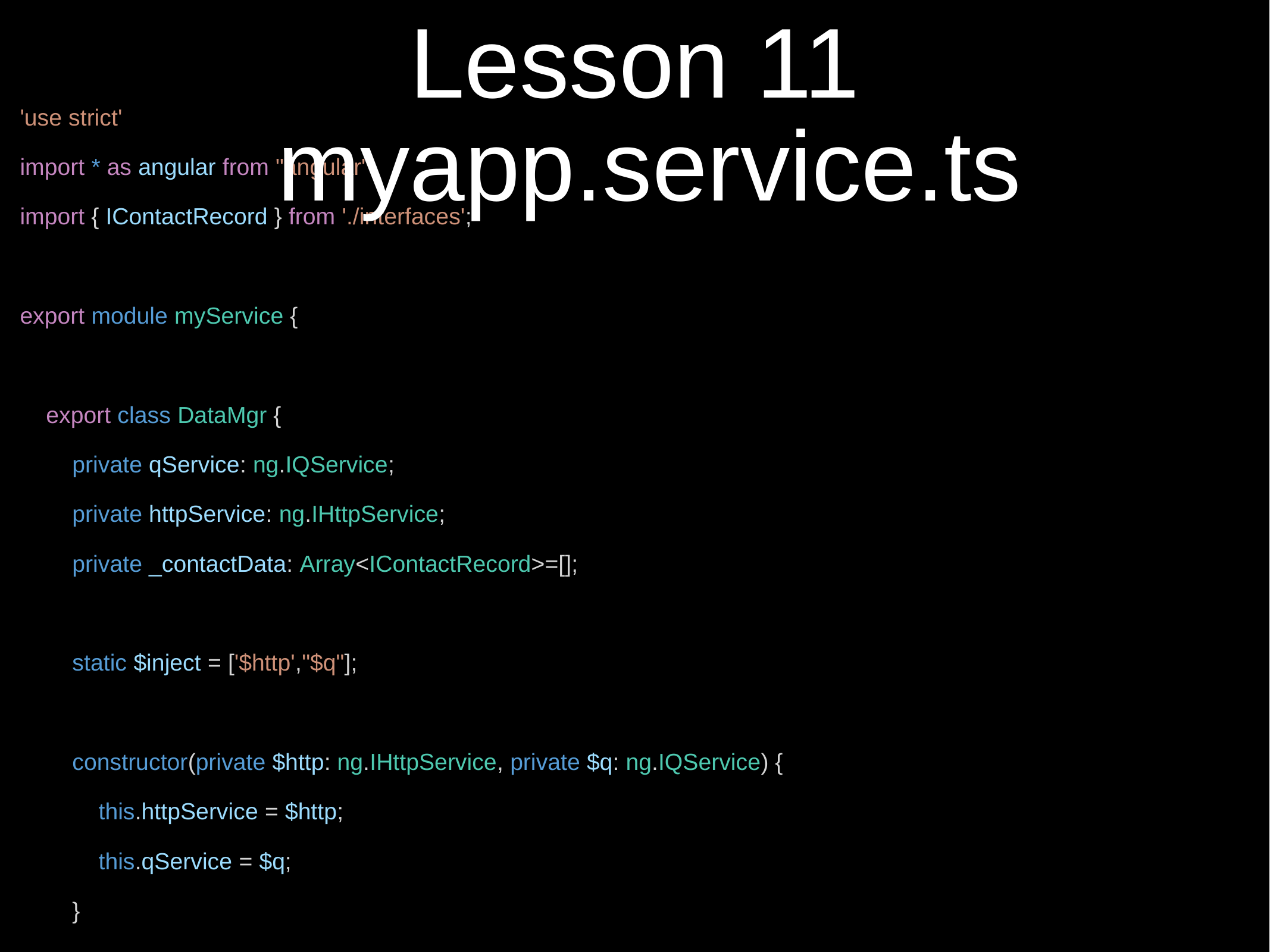

# Lesson 11
myapp.service.ts

'use strict'
import * as angular from "angular";
import { IContactRecord } from './interfaces';

export module myService {

    export class DataMgr {
        private qService: ng.IQService;
        private httpService: ng.IHttpService;
        private _contactData: Array<IContactRecord>=[];

        static $inject = ['$http',"$q"];

        constructor(private $http: ng.IHttpService, private $q: ng.IQService) {
            this.httpService = $http;
            this.qService = $q;
        }

    }
}

angular.module('myApp.shared', [])
    .service('DataMgr', myService.DataMgr)